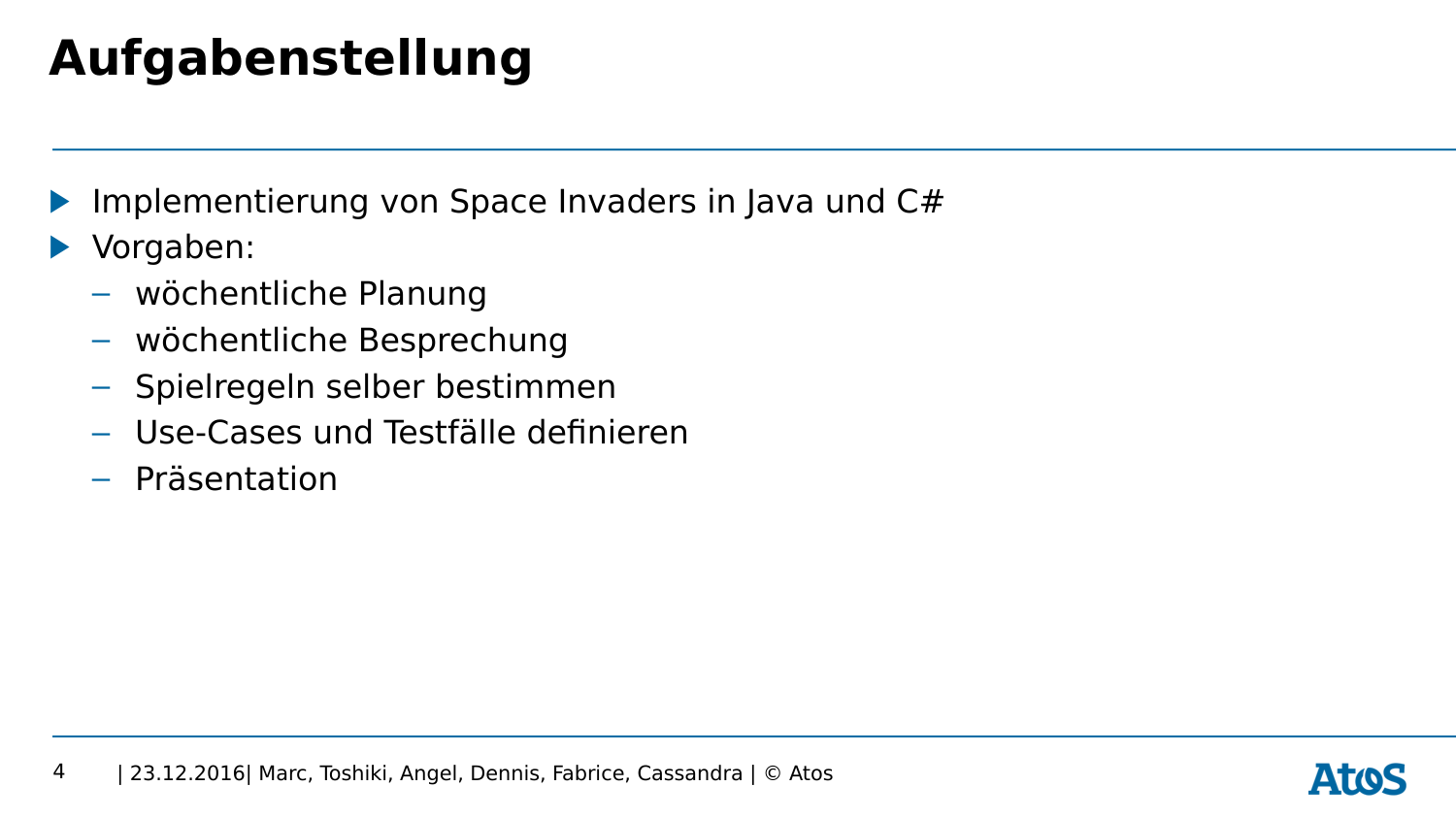

# Aufgabenstellung
Implementierung von Space Invaders in Java und C#
Vorgaben:
wöchentliche Planung
wöchentliche Besprechung
Spielregeln selber bestimmen
Use-Cases und Testfälle definieren
Präsentation

4